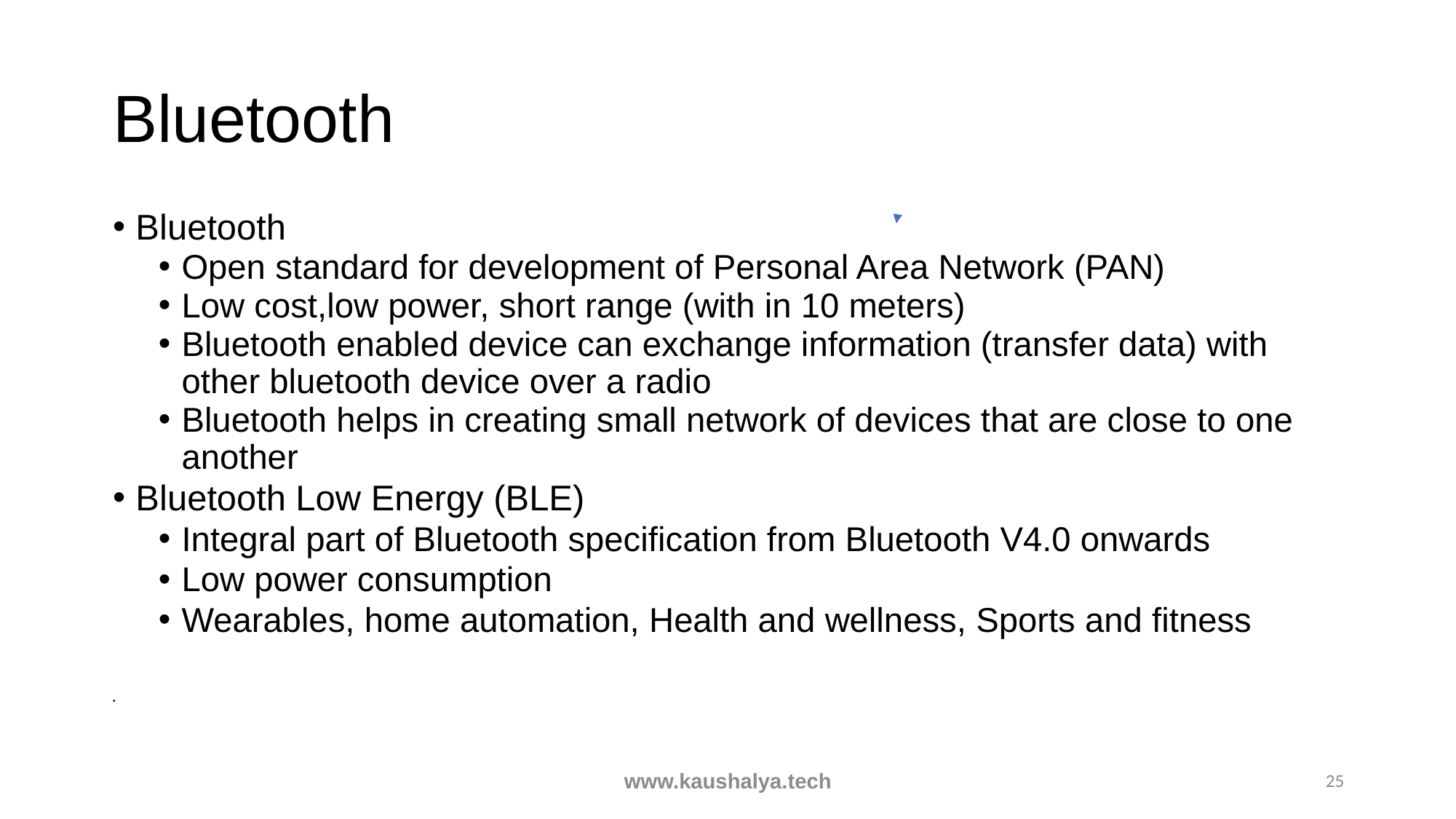

# Bluetooth
Bluetooth
Open standard for development of Personal Area Network (PAN)
Low cost,low power, short range (with in 10 meters)
Bluetooth enabled device can exchange information (transfer data) with other bluetooth device over a radio
Bluetooth helps in creating small network of devices that are close to one another
Bluetooth Low Energy (BLE)
Integral part of Bluetooth specification from Bluetooth V4.0 onwards
Low power consumption
Wearables, home automation, Health and wellness, Sports and fitness

www.kaushalya.tech
25